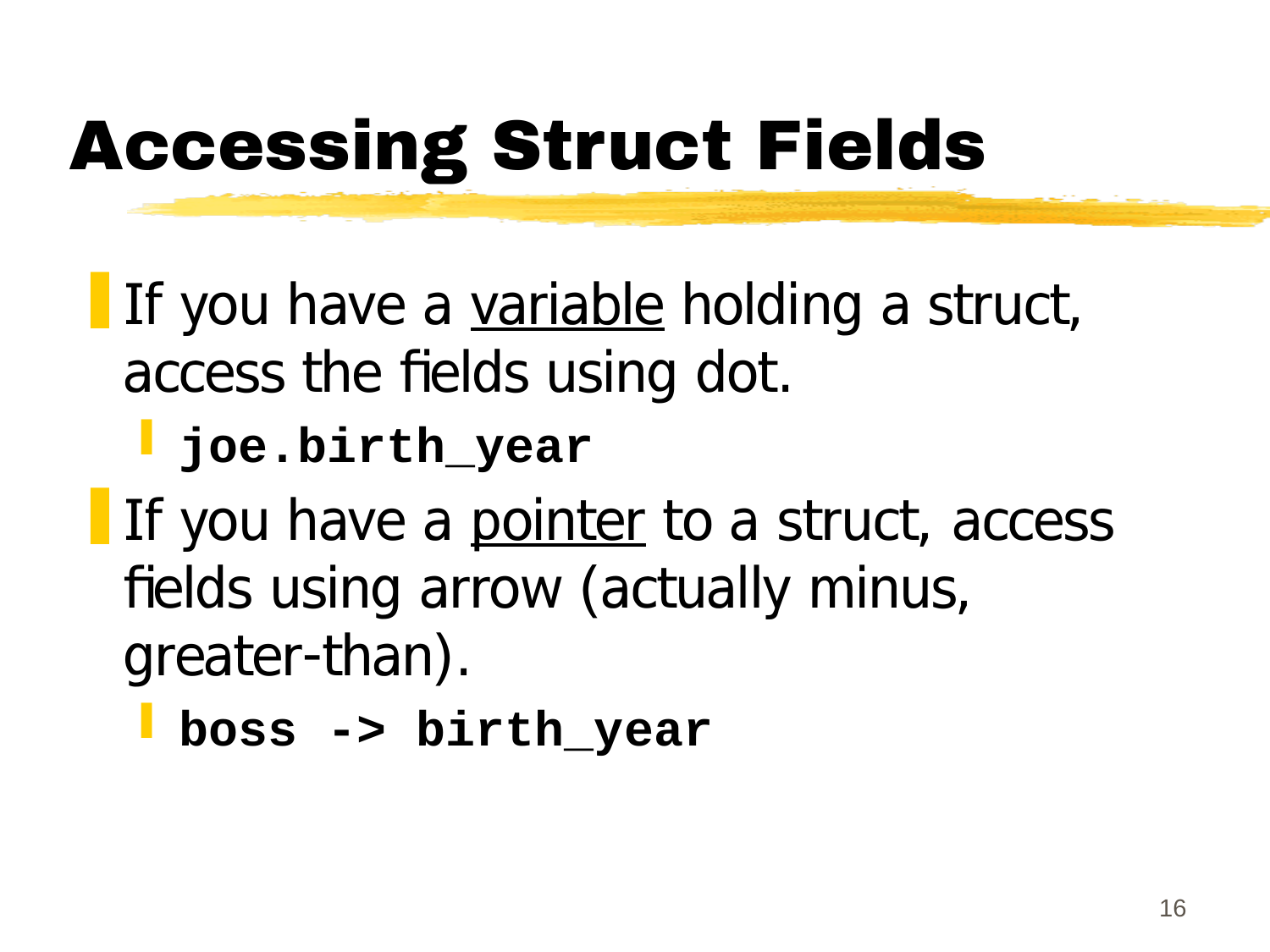

Accessing Struct Fields
If you have a variable holding a struct, access the fields using dot.
joe.birth_year
If you have a pointer to a struct, access fields using arrow (actually minus, greater-than).
boss -> birth_year
16